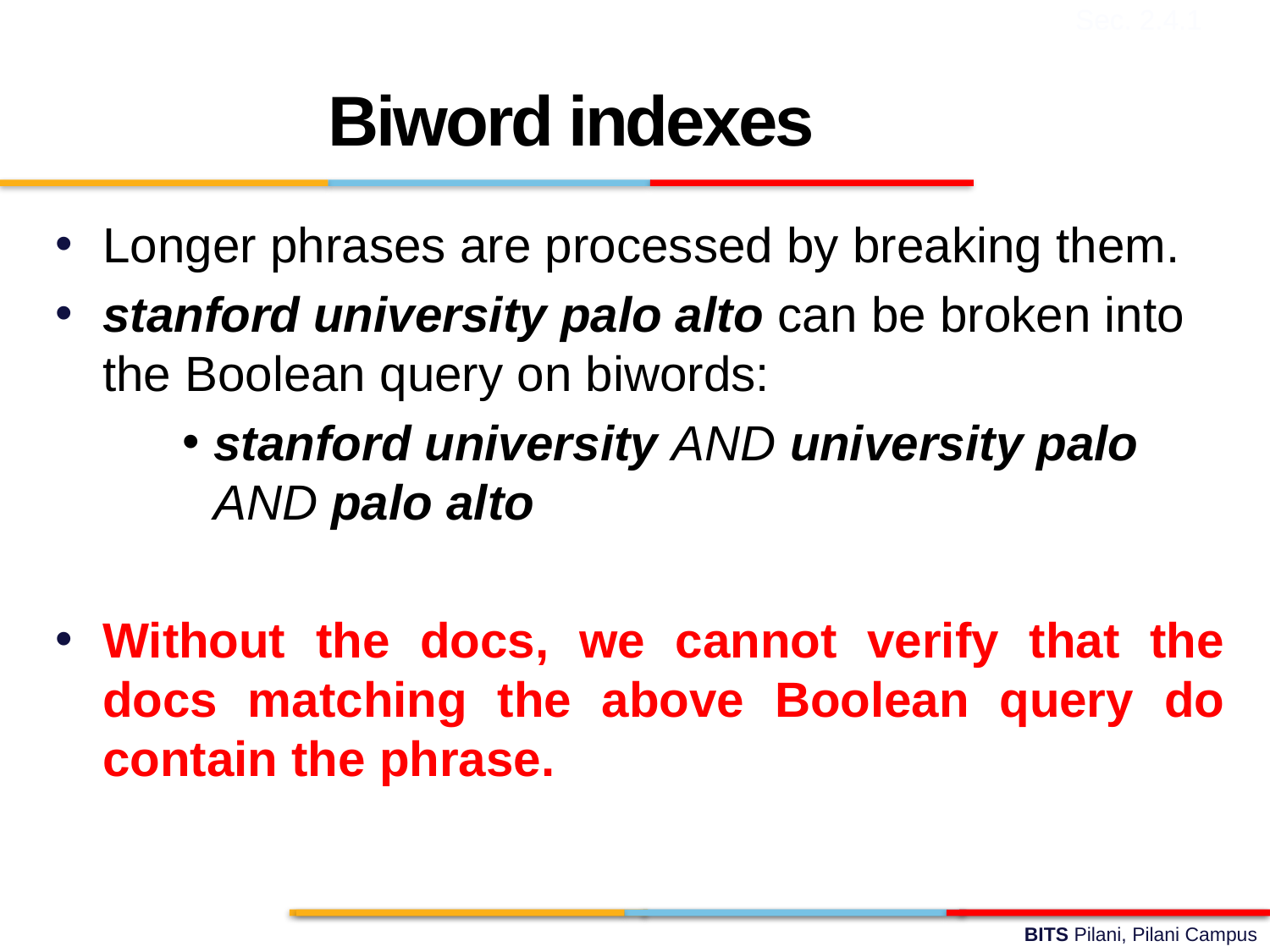

Sec. 2.4.1
Biword indexes
Longer phrases are processed by breaking them.
stanford university palo alto can be broken into the Boolean query on biwords:
stanford university AND university palo AND palo alto

Without the docs, we cannot verify that the docs matching the above Boolean query do contain the phrase.